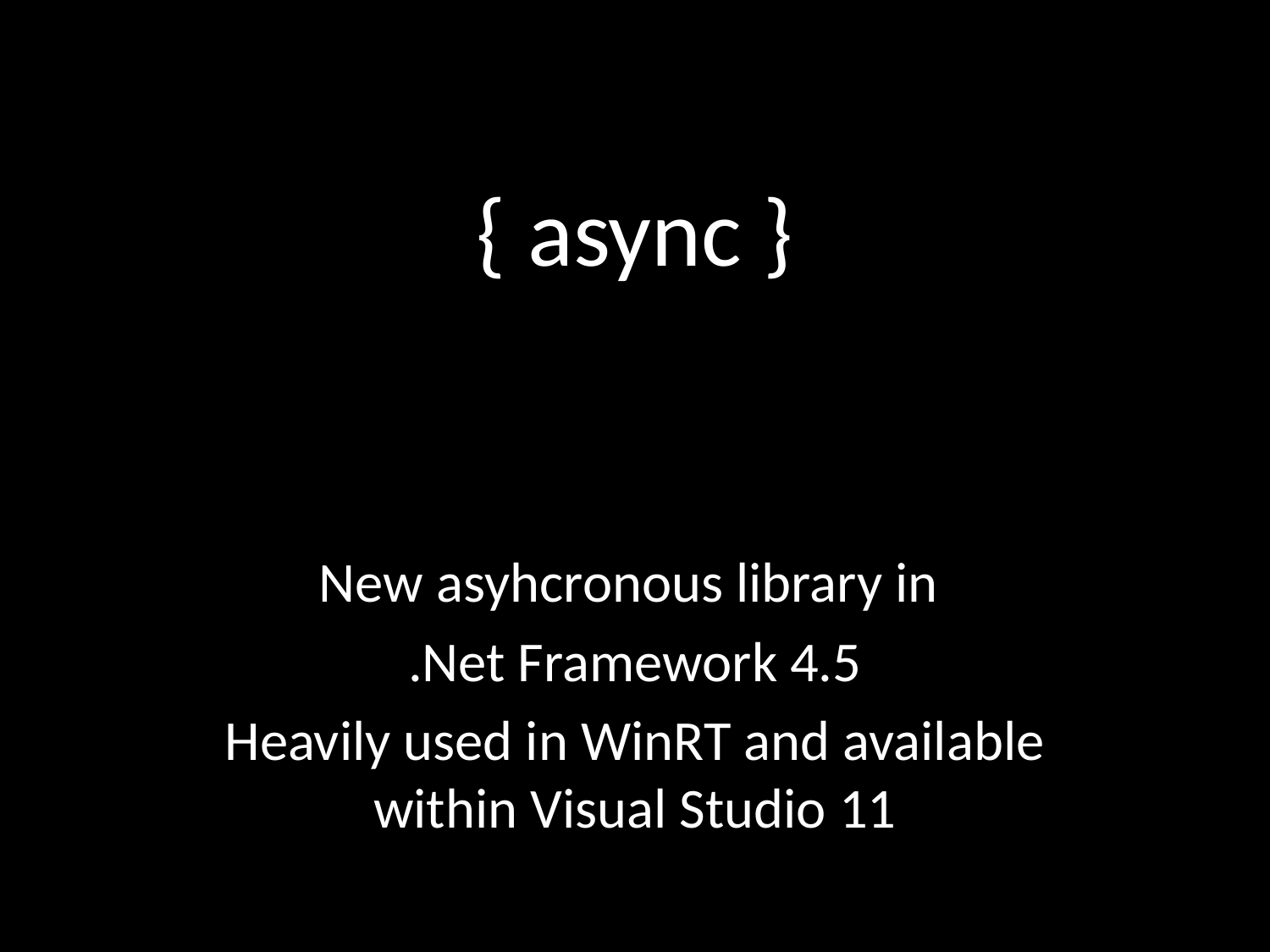

# { async }
New asyhcronous library in
.Net Framework 4.5
Heavily used in WinRT and available within Visual Studio 11